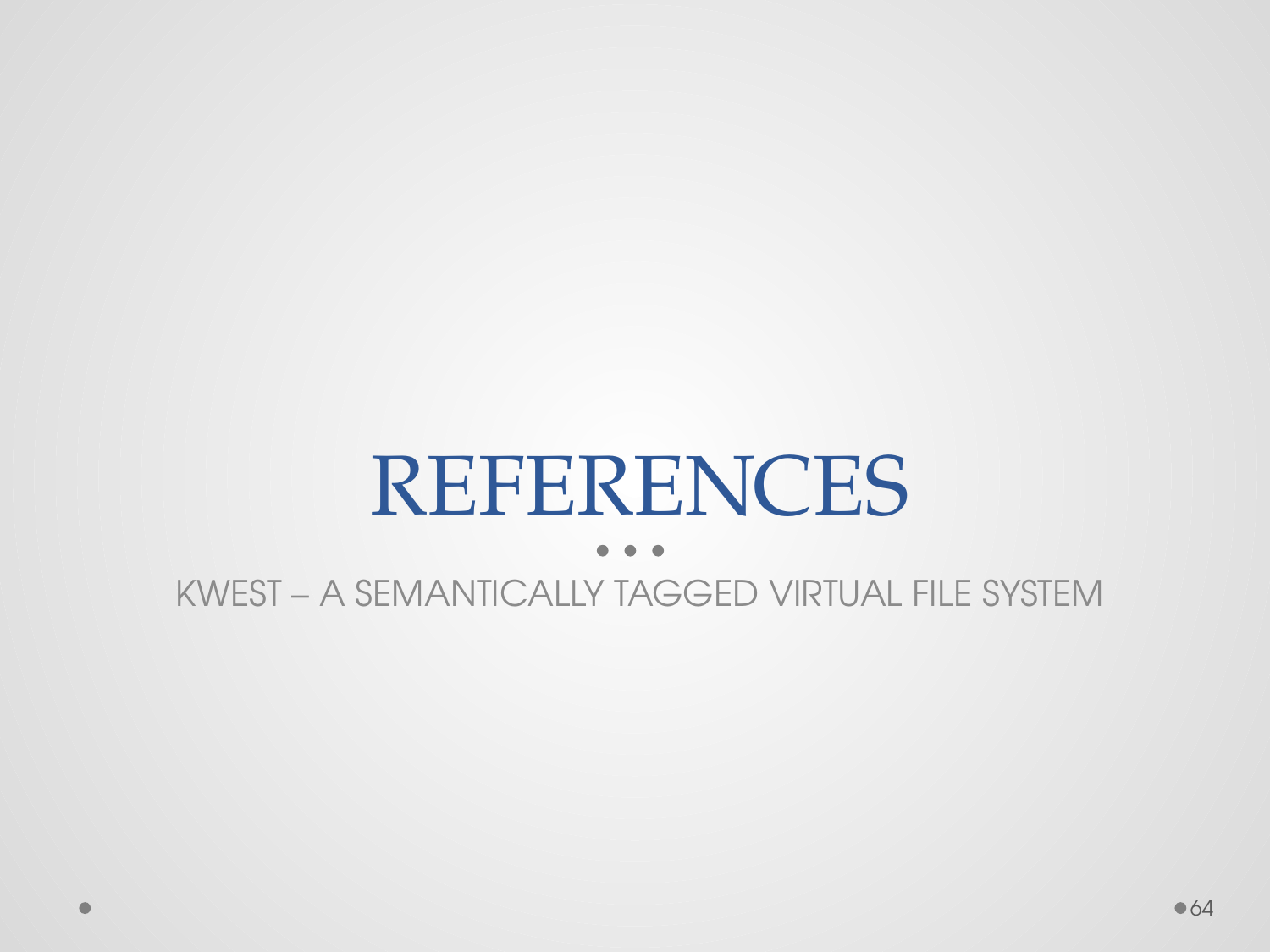

# REFERENCES
KWEST – A SEMANTICALLY TAGGED VIRTUAL FILE SYSTEM
64